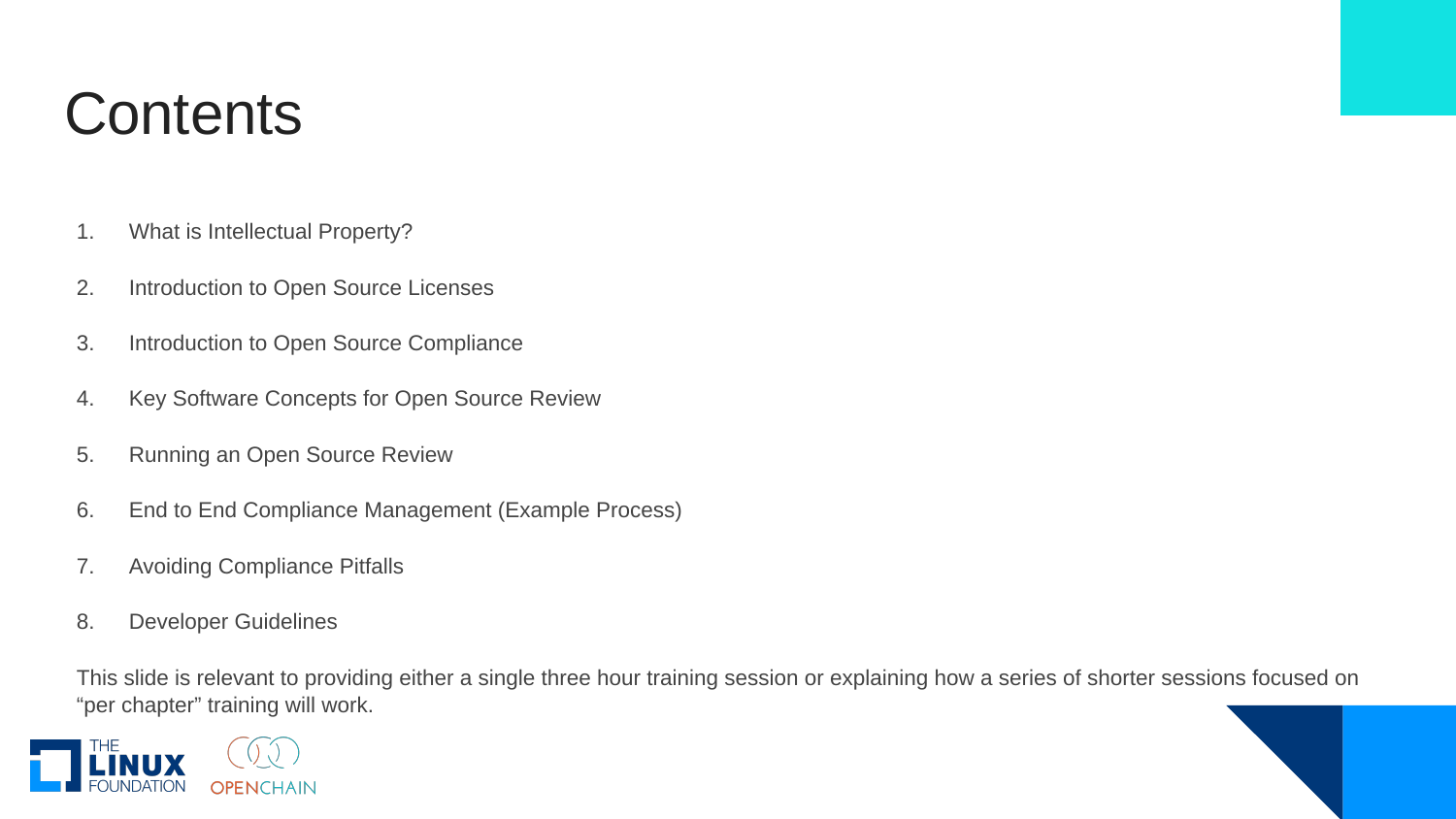

# Contents
What is Intellectual Property?

Introduction to Open Source Licenses

Introduction to Open Source Compliance

Key Software Concepts for Open Source Review

Running an Open Source Review

End to End Compliance Management (Example Process)

Avoiding Compliance Pitfalls

Developer Guidelines

This slide is relevant to providing either a single three hour training session or explaining how a series of shorter sessions focused on “per chapter” training will work.